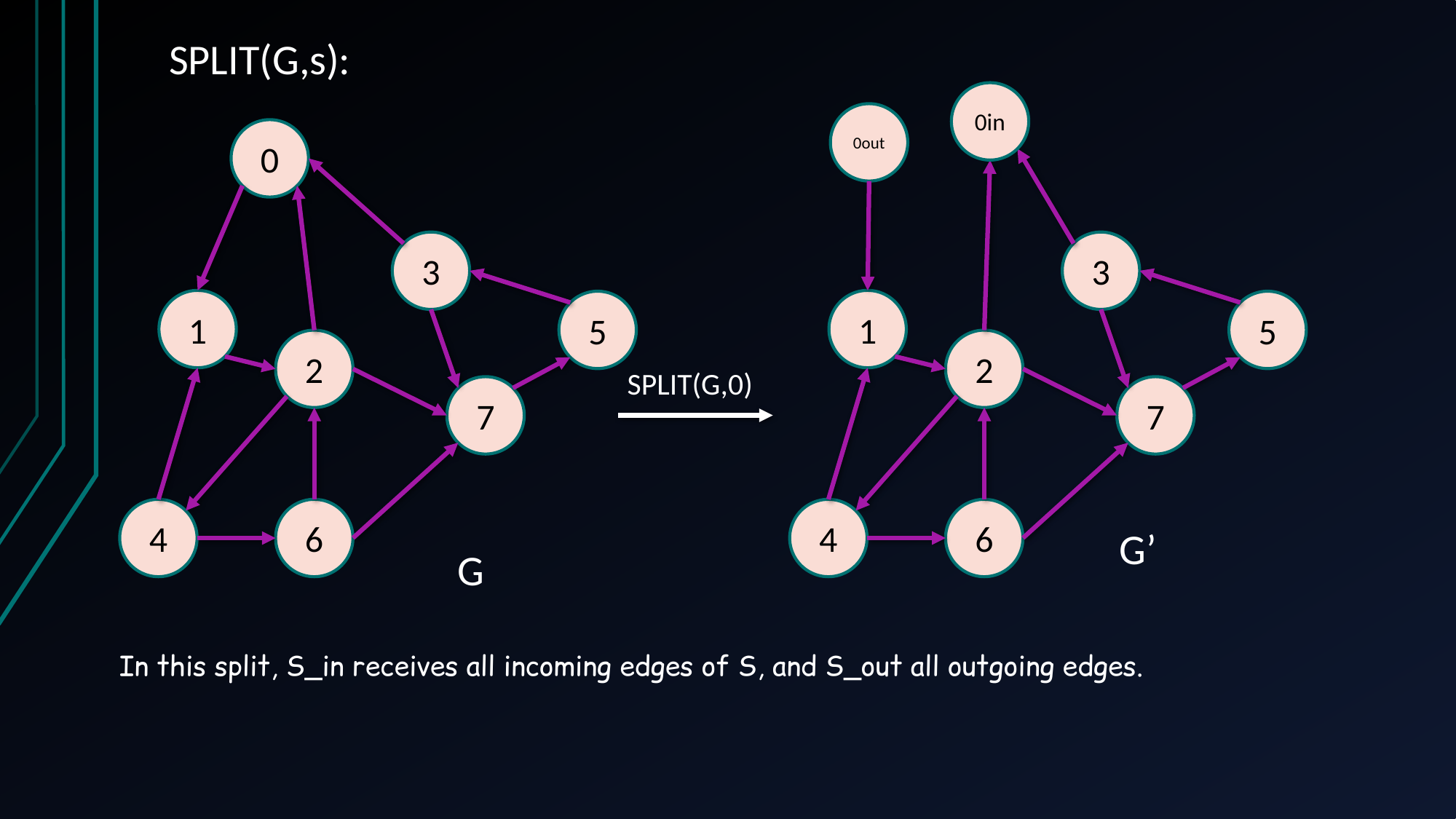

SPLIT(G,s):
0in
0out
0
3
3
1
1
5
5
2
2
SPLIT(G,0)
7
7
4
6
4
6
G’
G
In this split, S_in receives all incoming edges of S, and S_out all outgoing edges.